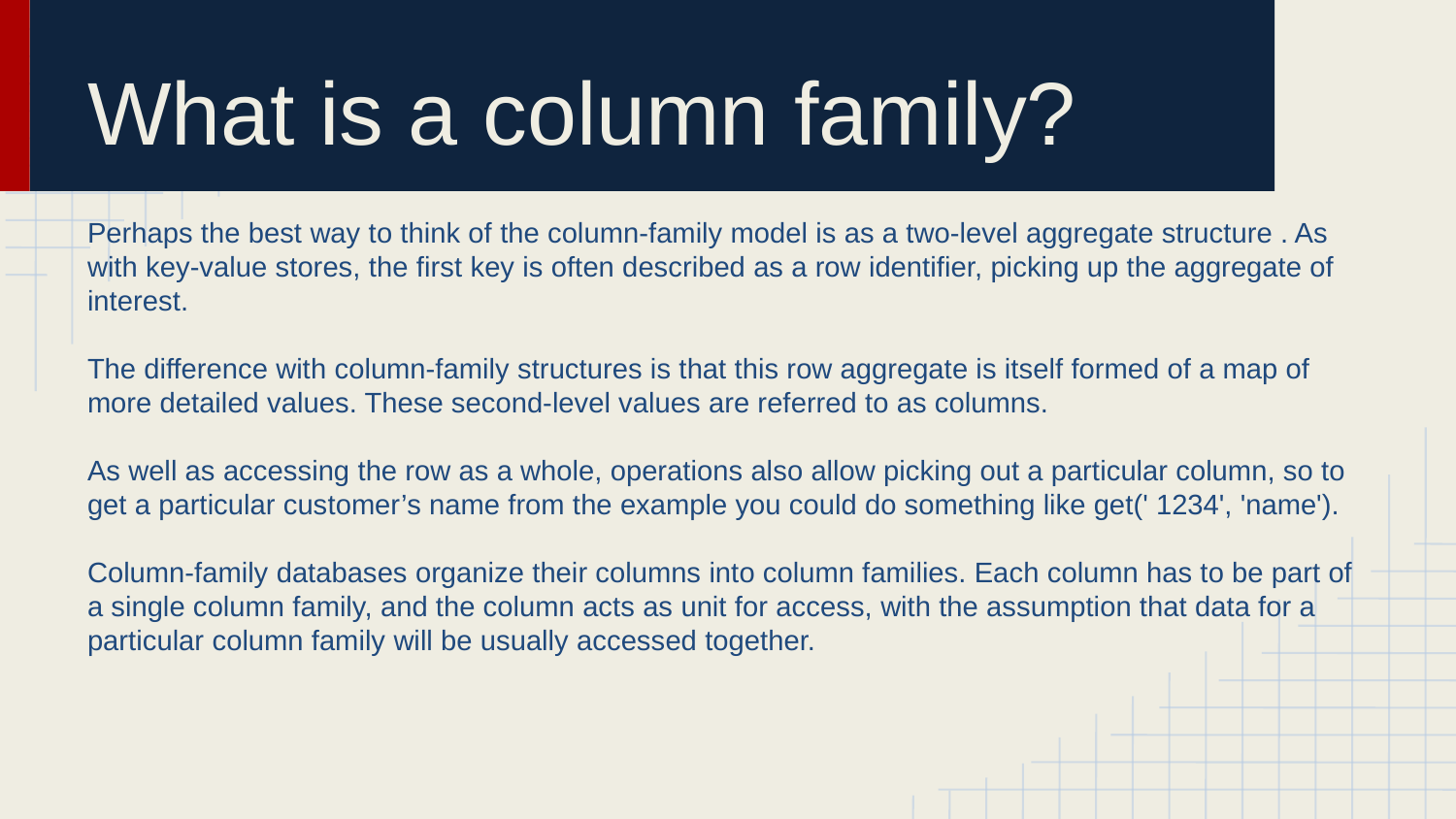

# What is a column family?
Perhaps the best way to think of the column-family model is as a two-level aggregate structure . As with key-value stores, the first key is often described as a row identifier, picking up the aggregate of interest.

The difference with column-family structures is that this row aggregate is itself formed of a map of more detailed values. These second-level values are referred to as columns.

As well as accessing the row as a whole, operations also allow picking out a particular column, so to get a particular customer’s name from the example you could do something like get(' 1234', 'name').

Column-family databases organize their columns into column families. Each column has to be part of a single column family, and the column acts as unit for access, with the assumption that data for a particular column family will be usually accessed together.